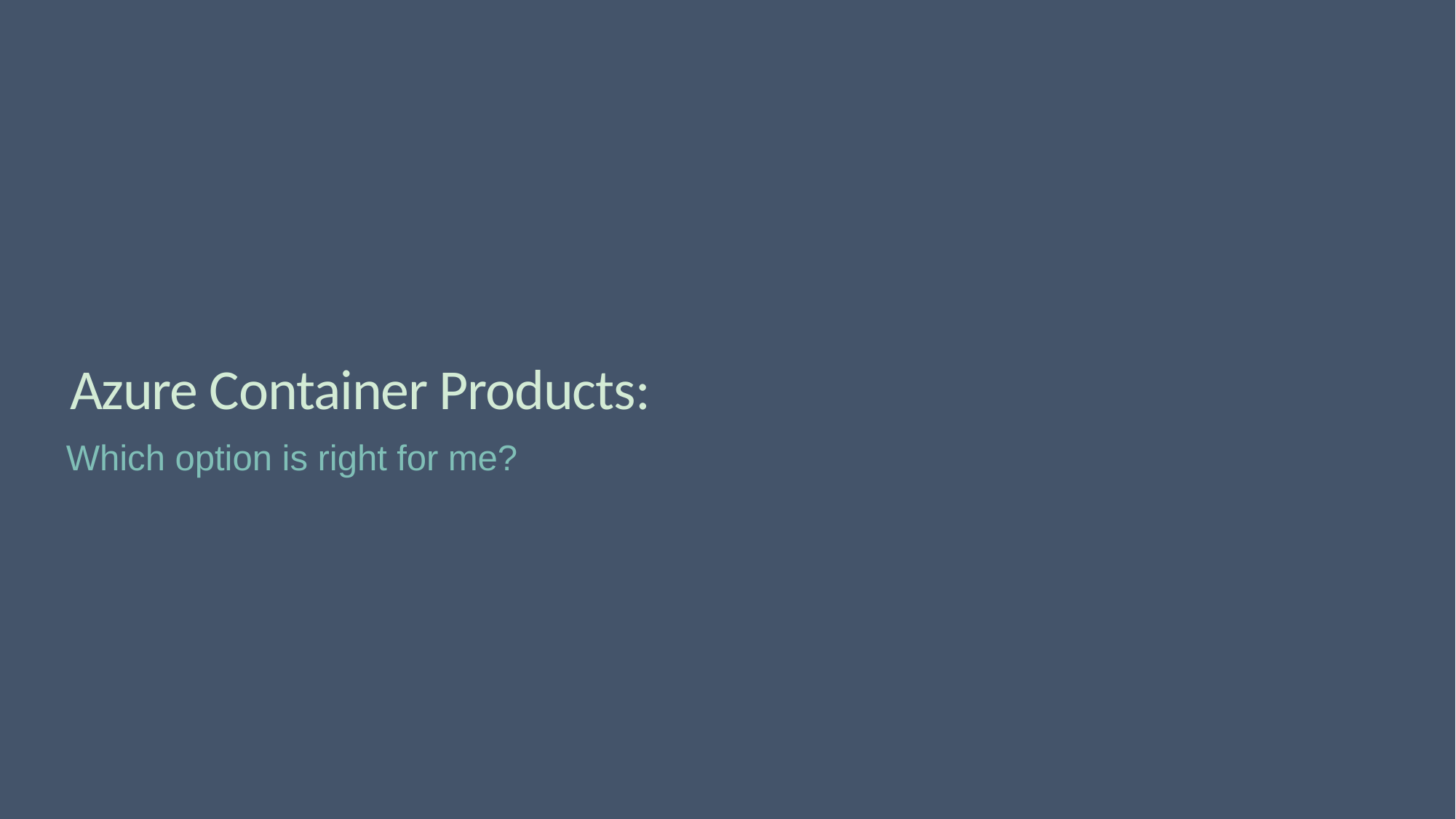

# Azure Container Products:
Which option is right for me?